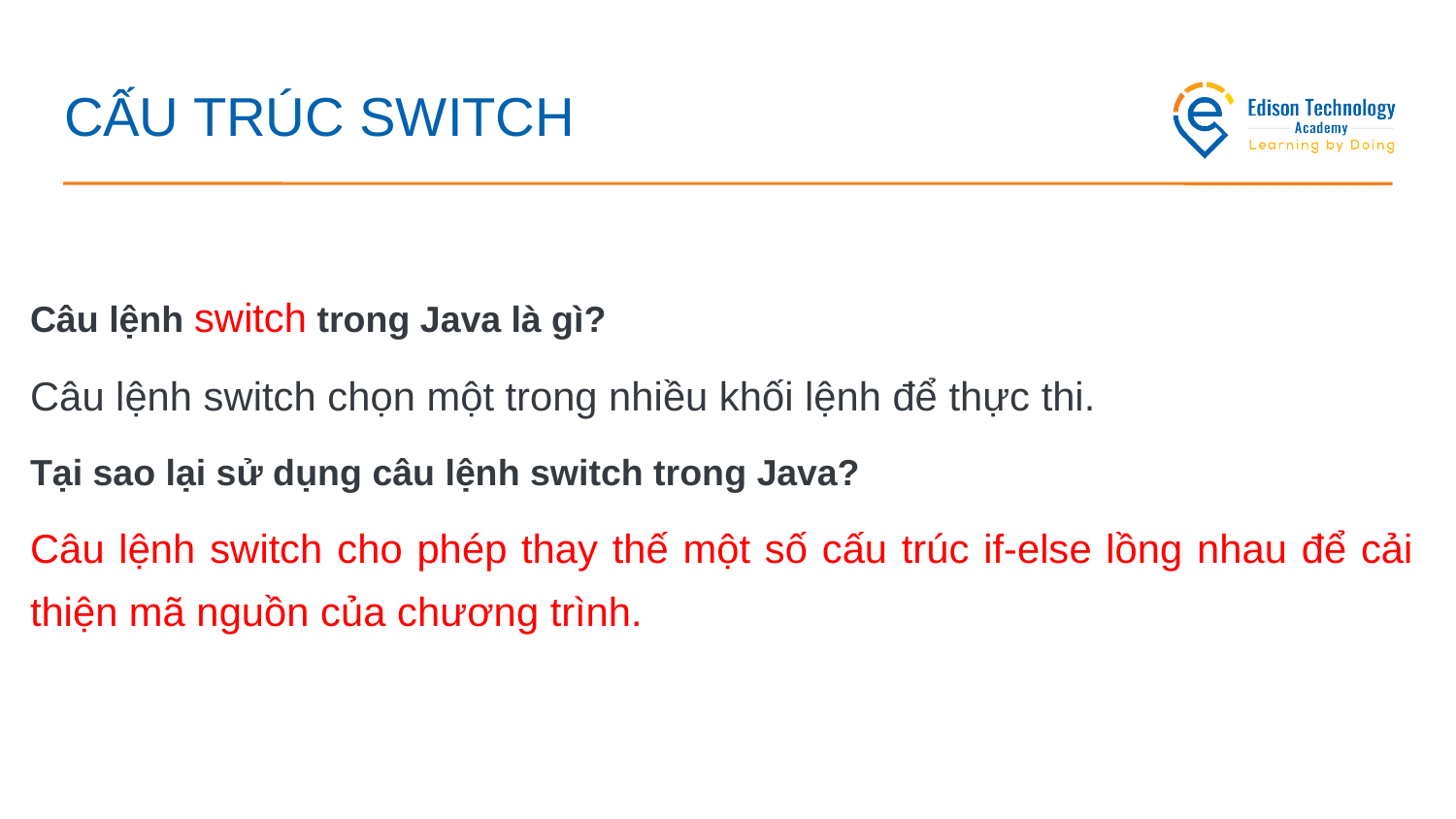

# CẤU TRÚC SWITCH
Câu lệnh switch trong Java là gì?
Câu lệnh switch chọn một trong nhiều khối lệnh để thực thi.
Tại sao lại sử dụng câu lệnh switch trong Java?
Câu lệnh switch cho phép thay thế một số cấu trúc if-else lồng nhau để cải thiện mã nguồn của chương trình.